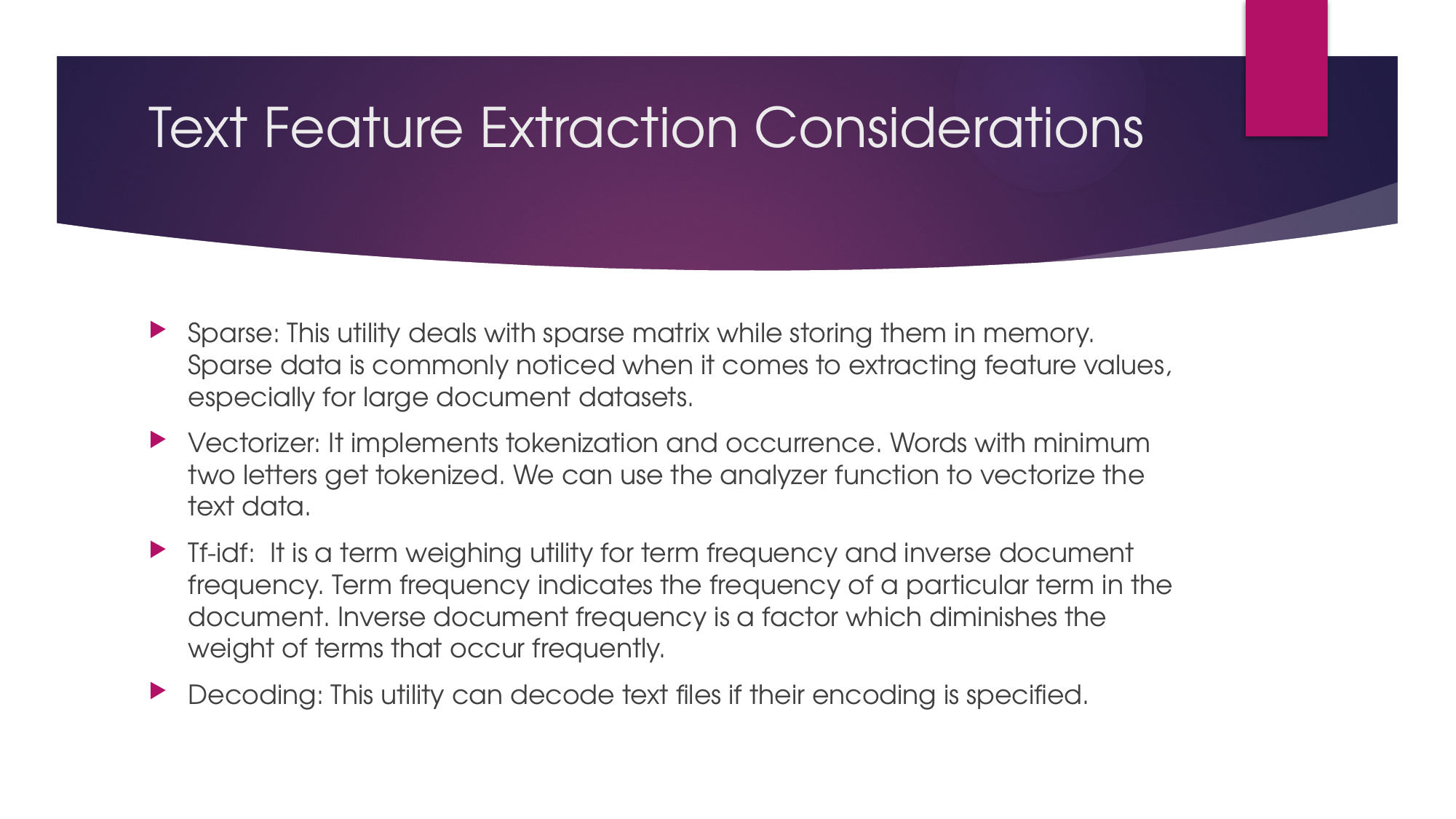

# Text Feature Extraction Considerations
Sparse: This utility deals with sparse matrix while storing them in memory. Sparse data is commonly noticed when it comes to extracting feature values, especially for large document datasets.
Vectorizer: It implements tokenization and occurrence. Words with minimum two letters get tokenized. We can use the analyzer function to vectorize the text data.
Tf-idf:  It is a term weighing utility for term frequency and inverse document frequency. Term frequency indicates the frequency of a particular term in the document. Inverse document frequency is a factor which diminishes the weight of terms that occur frequently.
Decoding: This utility can decode text files if their encoding is specified.